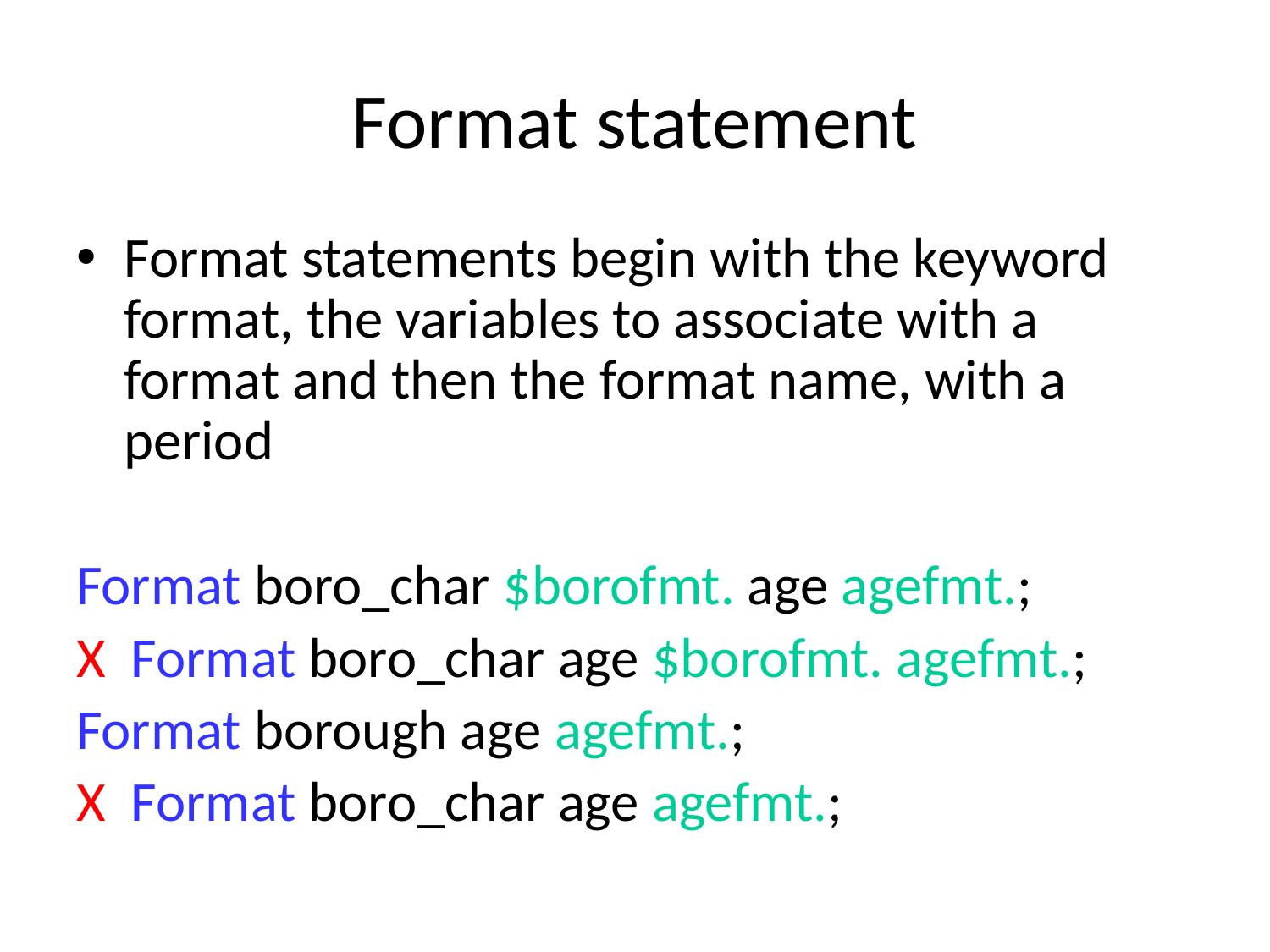

# Format statement
Format statements begin with the keyword format, the variables to associate with a format and then the format name, with a period

Format boro_char $borofmt. age agefmt.;
X  Format boro_char age $borofmt. agefmt.;
Format borough age agefmt.;
X  Format boro_char age agefmt.;